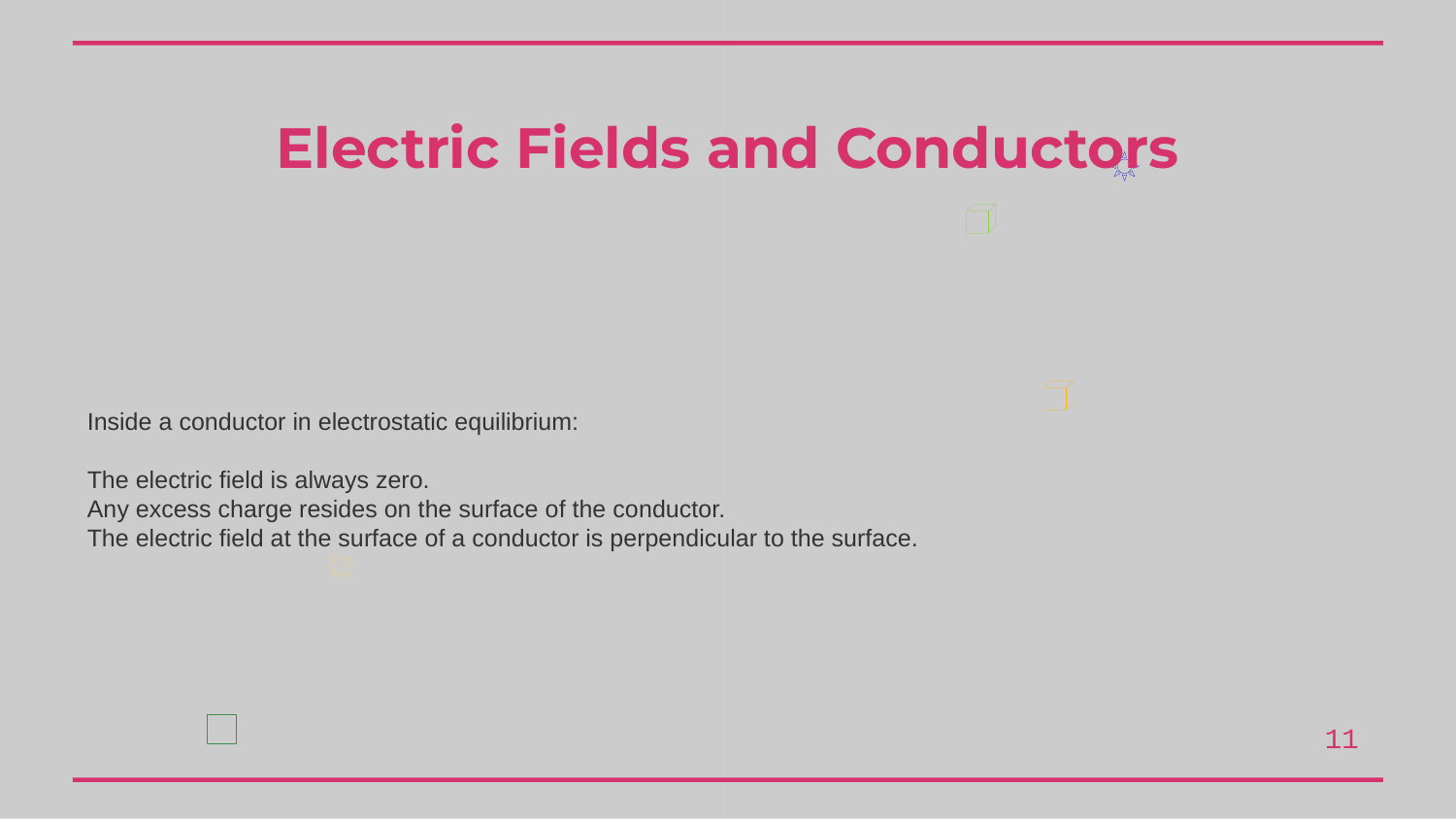

Electric Fields and Conductors

Inside a conductor in electrostatic equilibrium:

The electric field is always zero.
Any excess charge resides on the surface of the conductor.
The electric field at the surface of a conductor is perpendicular to the surface.

11